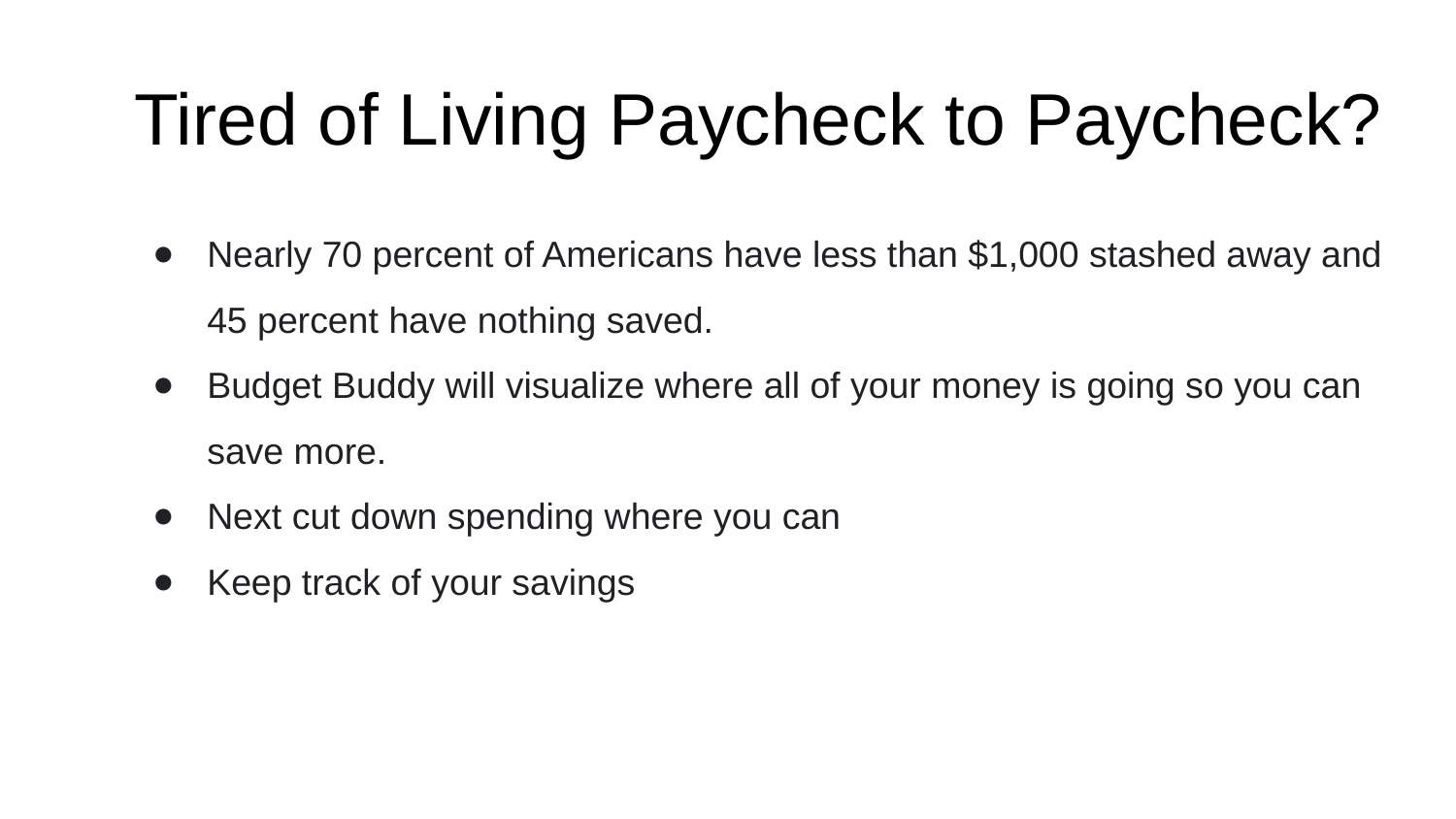

# Tired of Living Paycheck to Paycheck?
Nearly 70 percent of Americans have less than $1,000 stashed away and 45 percent have nothing saved.
Budget Buddy will visualize where all of your money is going so you can save more.
Next cut down spending where you can
Keep track of your savings